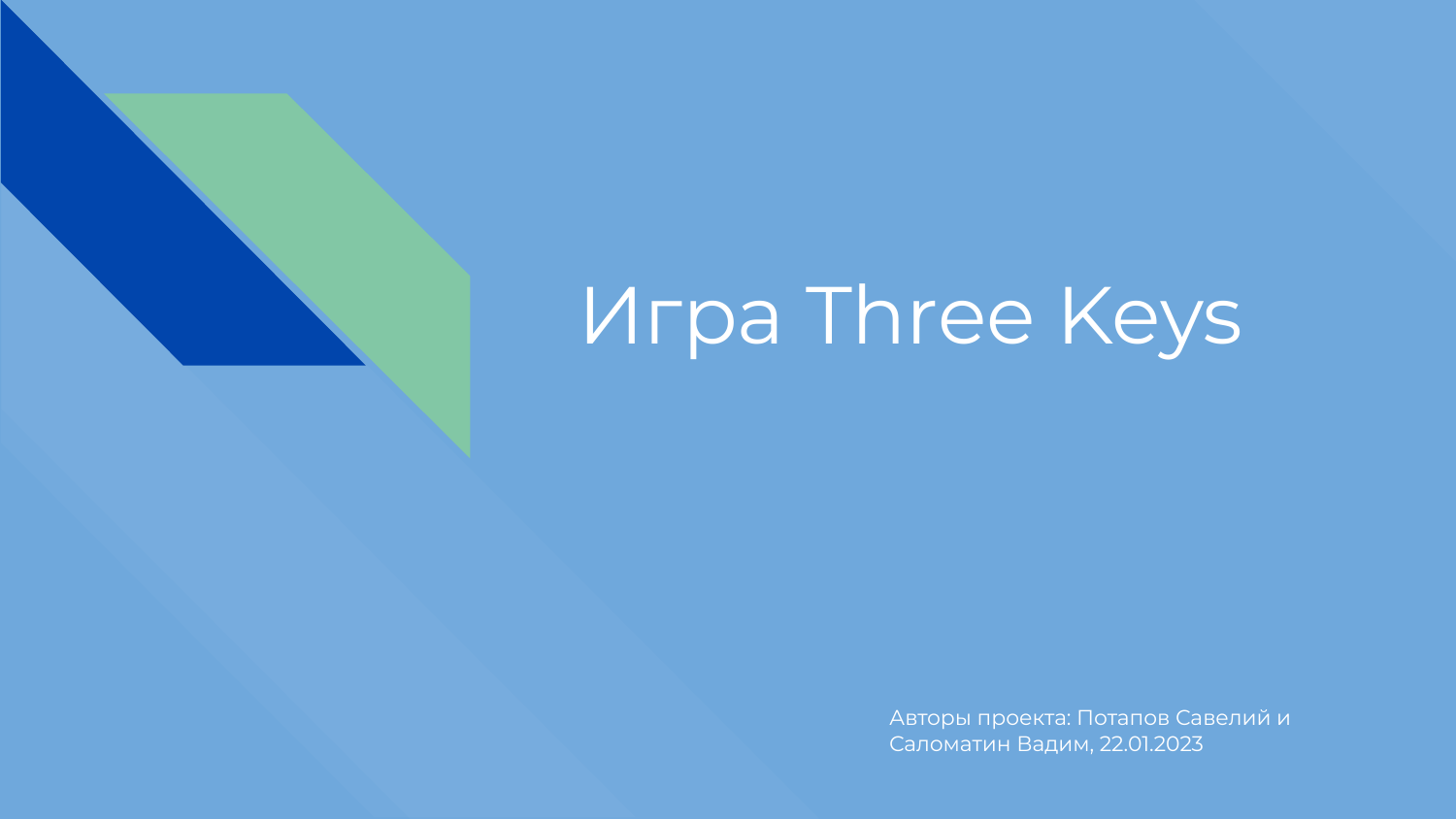

# Игра Three Keys
Авторы проекта: Потапов Савелий и Саломатин Вадим, 22.01.2023